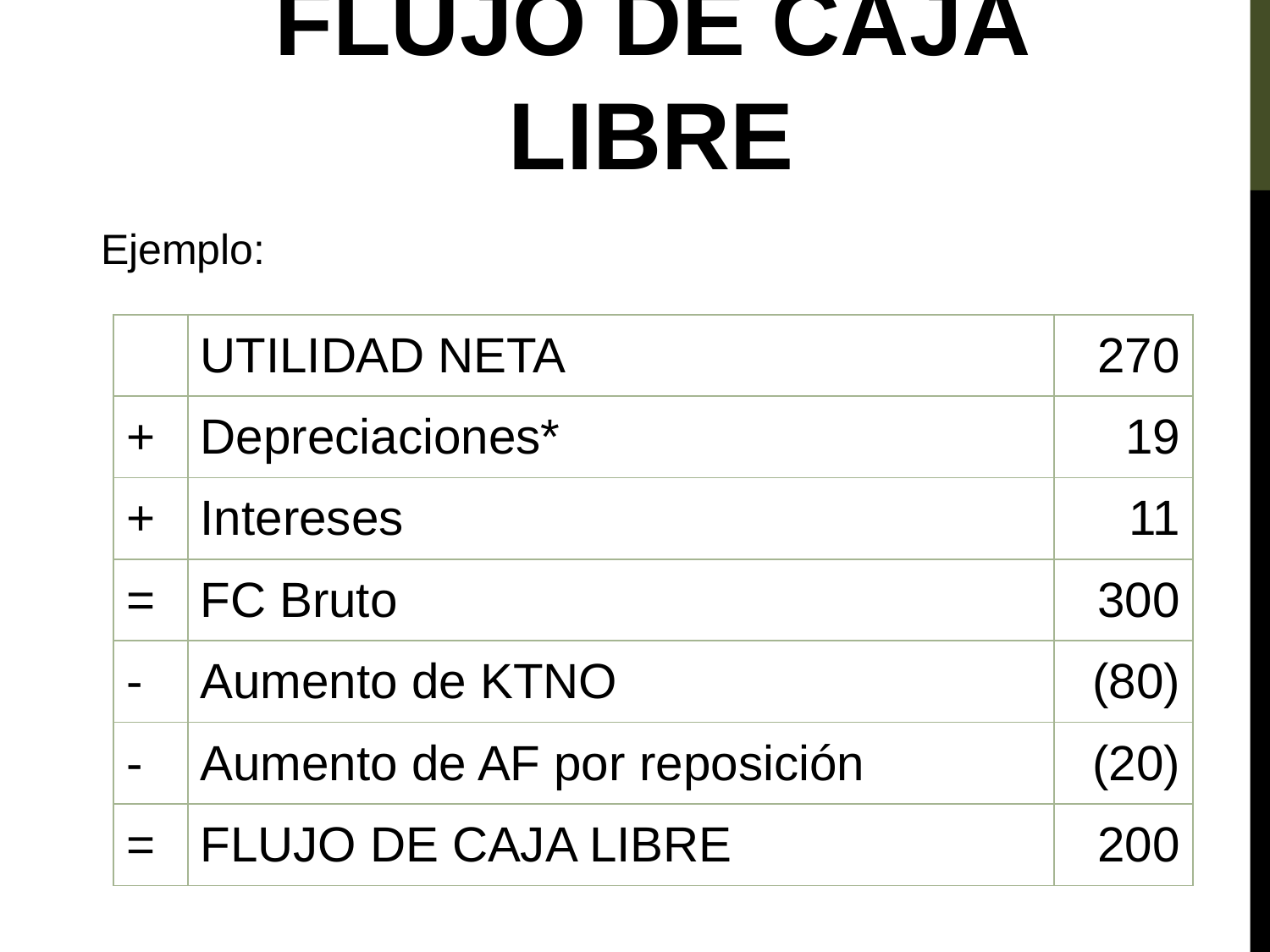

FLUJO DE CAJA LIBRE
Ejemplo:
|  | UTILIDAD NETA | 270 |
| --- | --- | --- |
| + | Depreciaciones\* | 19 |
| + | Intereses | 11 |
| = | FC Bruto | 300 |
| - | Aumento de KTNO | (80) |
| - | Aumento de AF por reposición | (20) |
| = | FLUJO DE CAJA LIBRE | 200 |